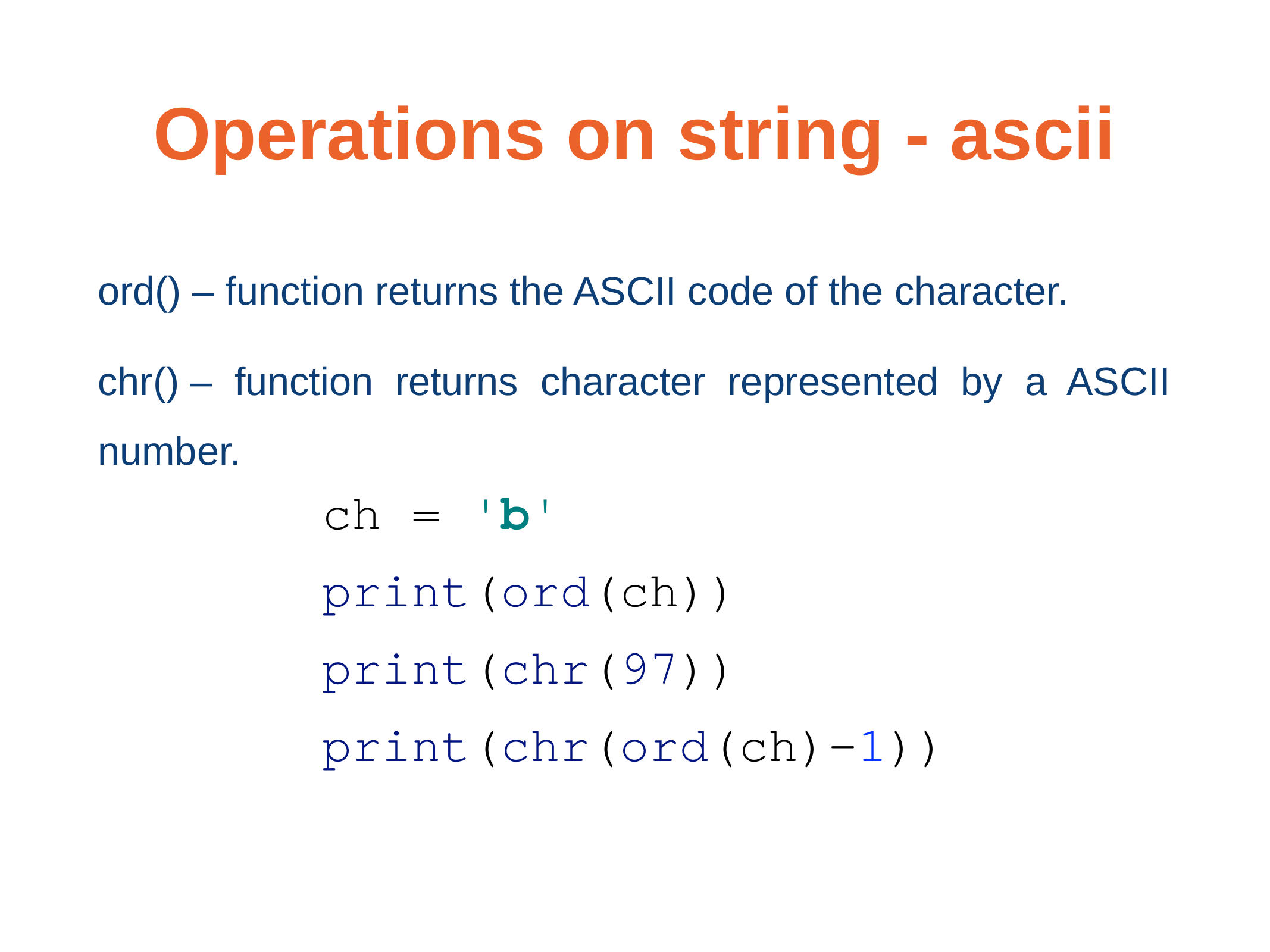

# Operations on string - ascii
ord() – function returns the ASCII code of the character.
chr() – function returns character represented by a ASCII number.
ch = 'b'
print(ord(ch))
print(chr(97))
print(chr(ord(ch)-1))